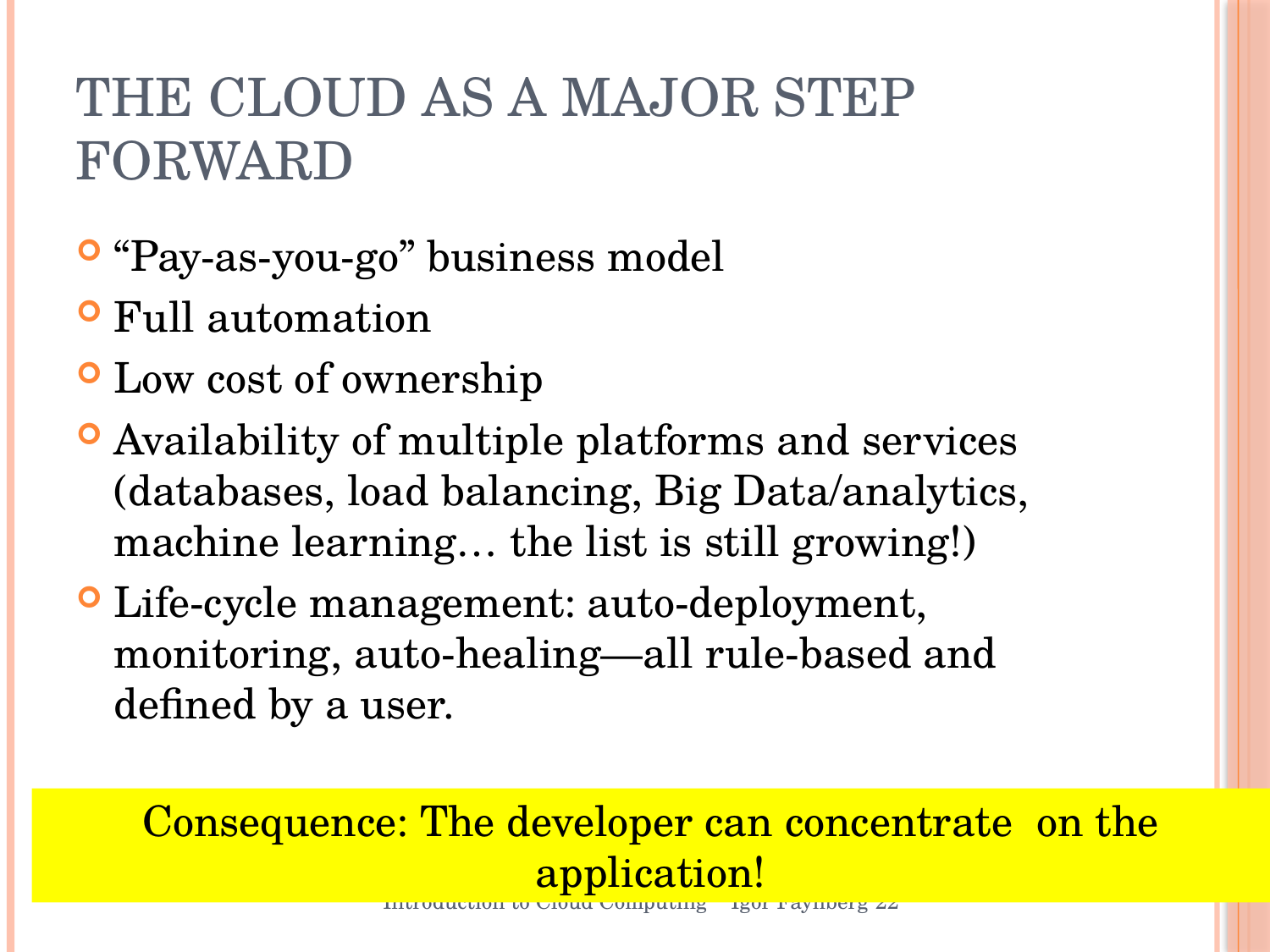

# The Cloud as a major step forward
“Pay-as-you-go” business model
Full automation
Low cost of ownership
Availability of multiple platforms and services (databases, load balancing, Big Data/analytics, machine learning… the list is still growing!)
Life-cycle management: auto-deployment, monitoring, auto-healing—all rule-based and defined by a user.
Consequence: The developer can concentrate  on the application!
Introduction to Cloud Computing    Igor Faynberg 22